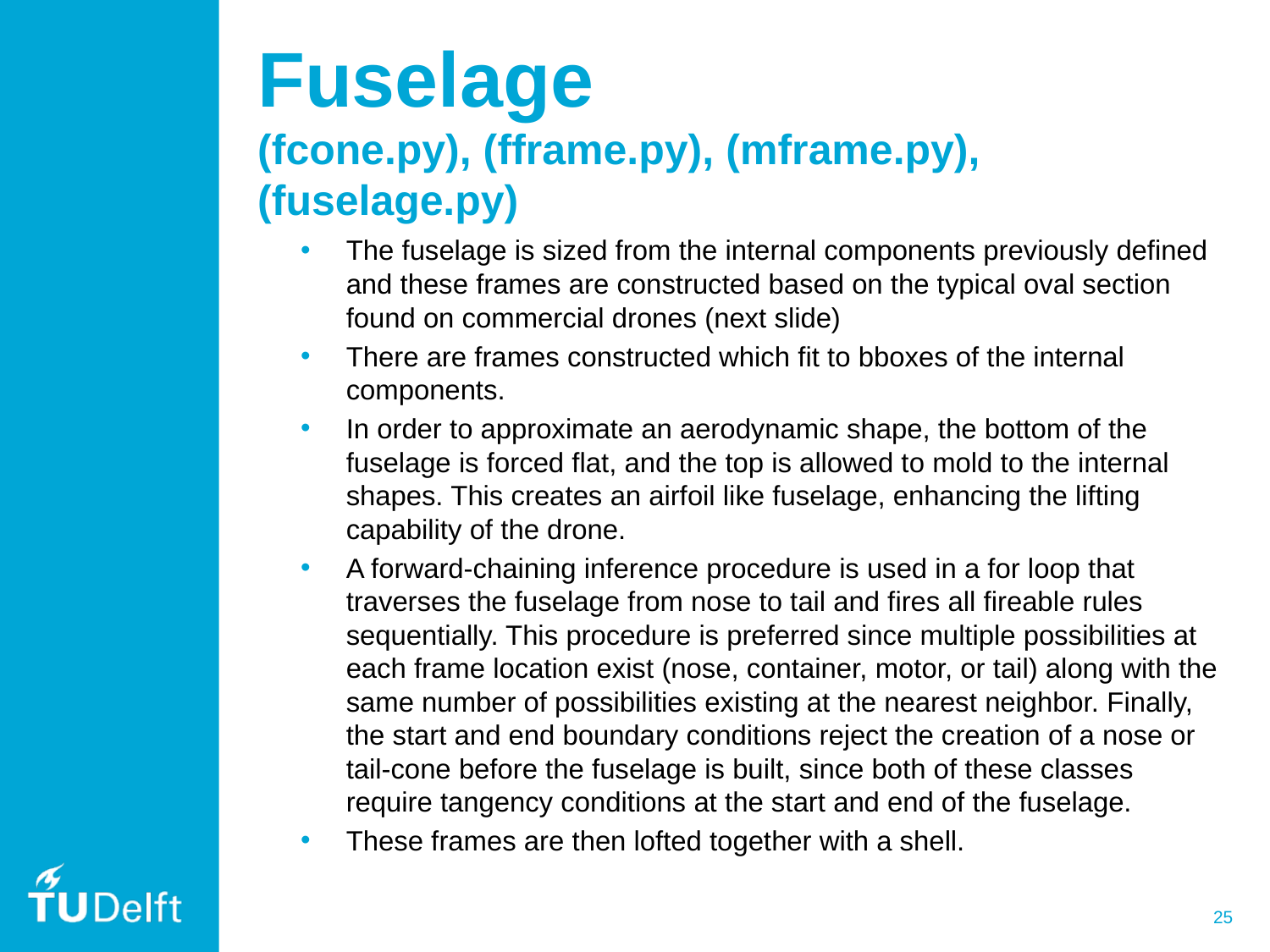

# Fuselage (fcone.py), (fframe.py), (mframe.py), (fuselage.py)
The fuselage is sized from the internal components previously defined and these frames are constructed based on the typical oval section found on commercial drones (next slide)
There are frames constructed which fit to bboxes of the internal components.
In order to approximate an aerodynamic shape, the bottom of the fuselage is forced flat, and the top is allowed to mold to the internal shapes. This creates an airfoil like fuselage, enhancing the lifting capability of the drone.
A forward-chaining inference procedure is used in a for loop that traverses the fuselage from nose to tail and fires all fireable rules sequentially. This procedure is preferred since multiple possibilities at each frame location exist (nose, container, motor, or tail) along with the same number of possibilities existing at the nearest neighbor. Finally, the start and end boundary conditions reject the creation of a nose or tail-cone before the fuselage is built, since both of these classes require tangency conditions at the start and end of the fuselage.
These frames are then lofted together with a shell.